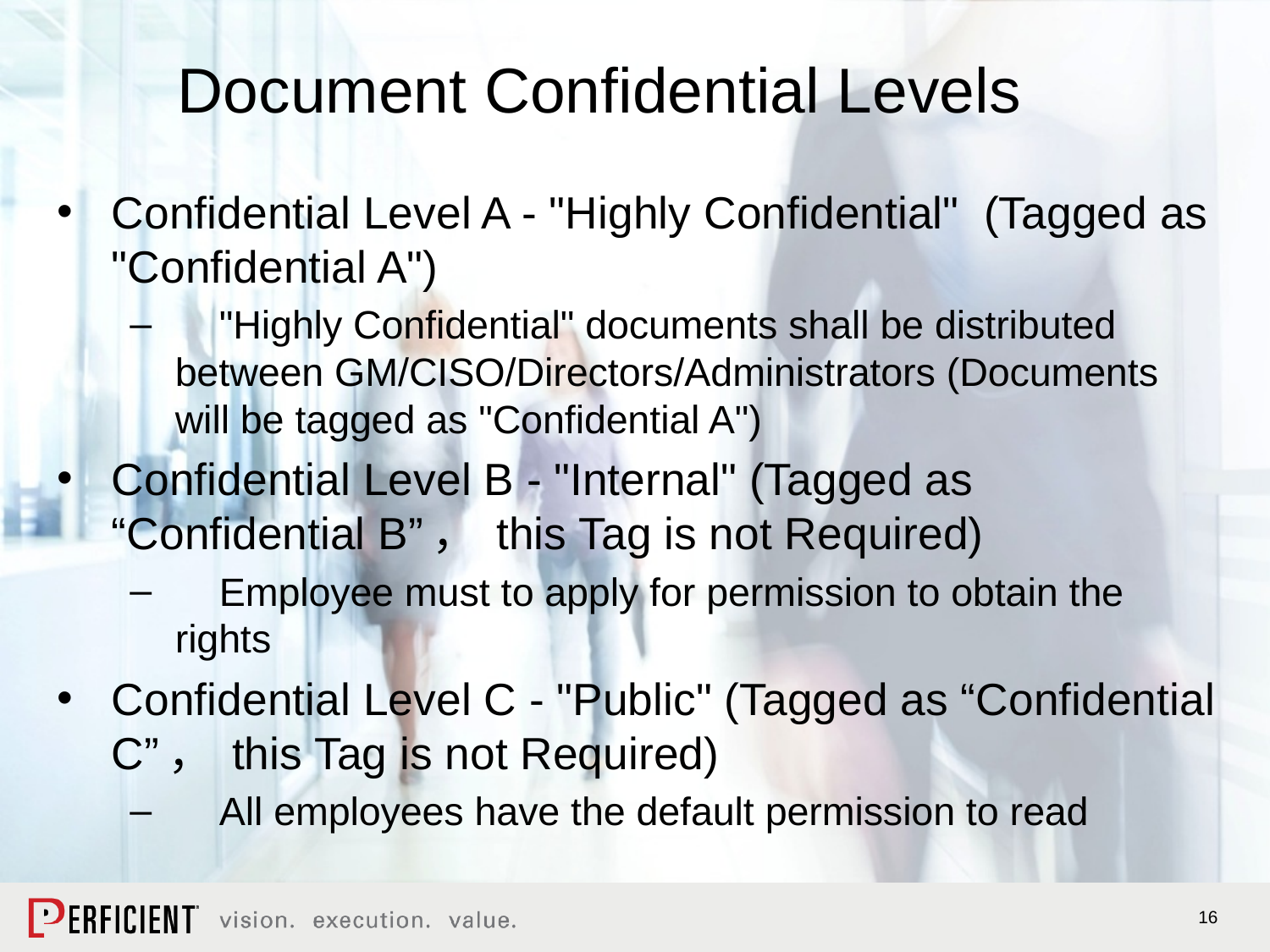

# Document Confidential Levels
Confidential Level A - "Highly Confidential"  (Tagged as "Confidential A")
    "Highly Confidential" documents shall be distributed between GM/CISO/Directors/Administrators (Documents will be tagged as "Confidential A")
Confidential Level B - "Internal" (Tagged as “Confidential B”， this Tag is not Required)
    Employee must to apply for permission to obtain the rights
Confidential Level C - "Public" (Tagged as “Confidential C”， this Tag is not Required)
    All employees have the default permission to read